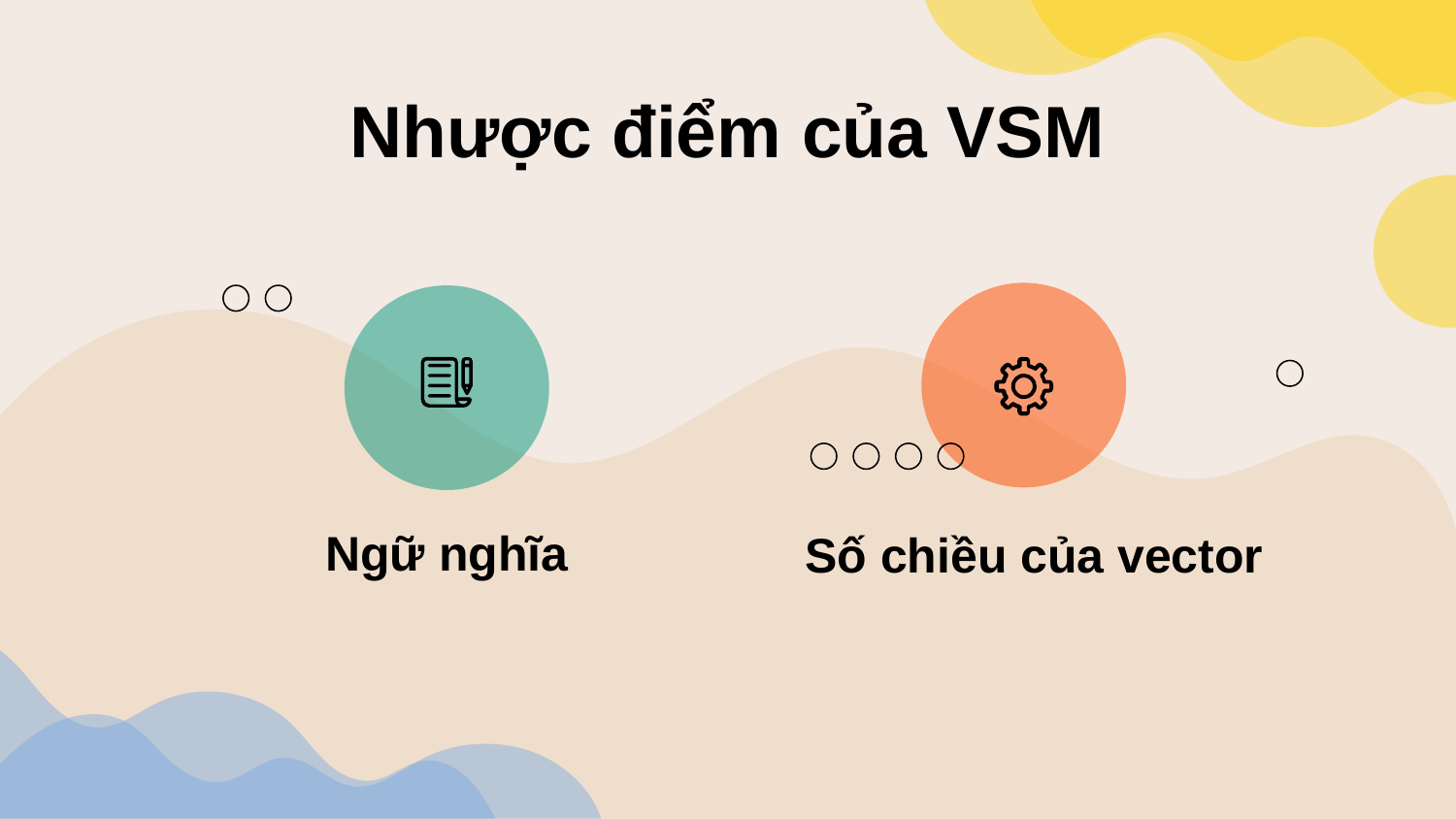

# Nhược điểm của VSM

Ngữ nghĩa
Số chiều của vector